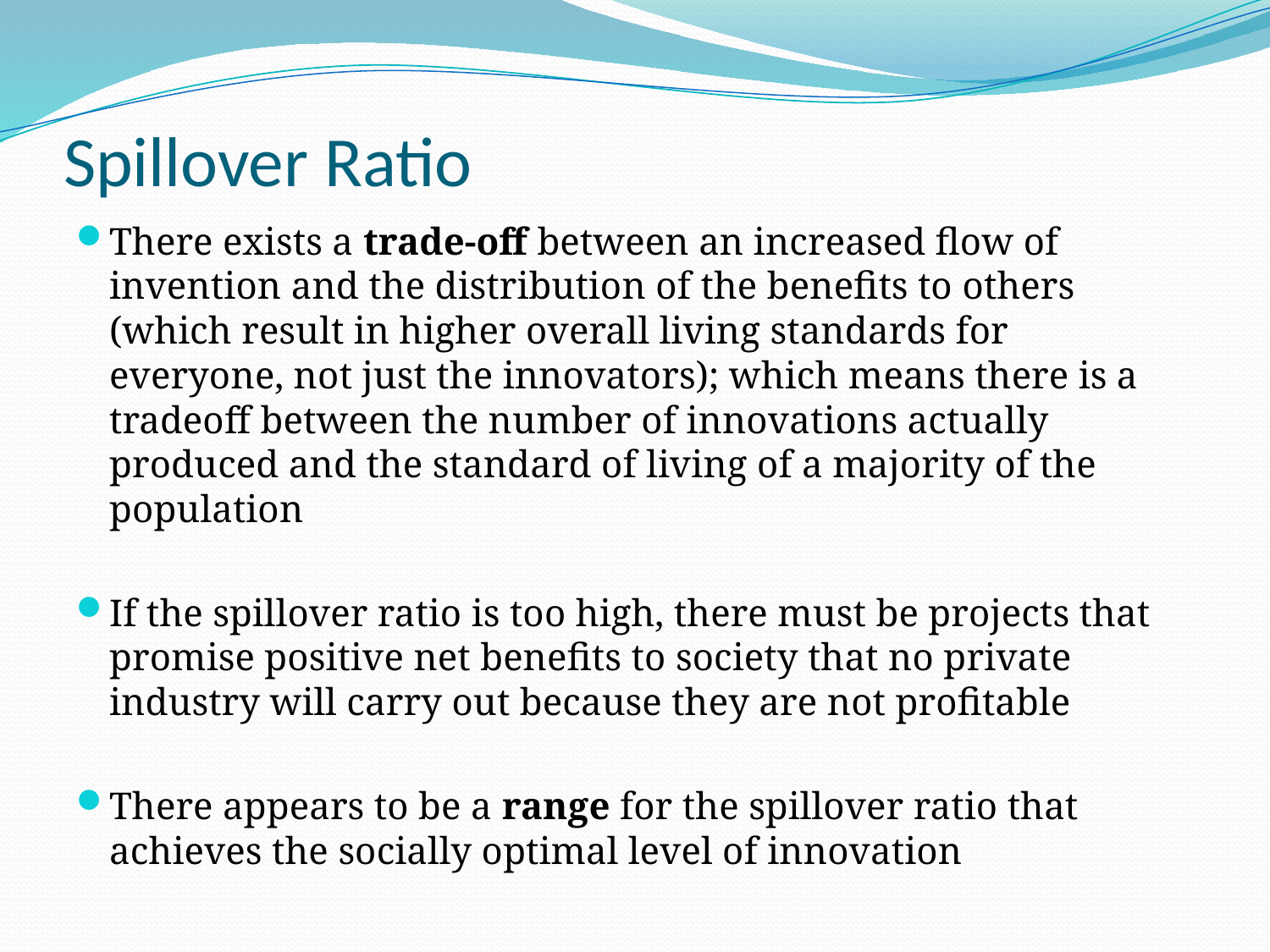

# Spillover Ratio
There exists a trade-off between an increased flow of invention and the distribution of the benefits to others (which result in higher overall living standards for everyone, not just the innovators); which means there is a tradeoff between the number of innovations actually produced and the standard of living of a majority of the population

If the spillover ratio is too high, there must be projects that promise positive net benefits to society that no private industry will carry out because they are not profitable

There appears to be a range for the spillover ratio that achieves the socially optimal level of innovation